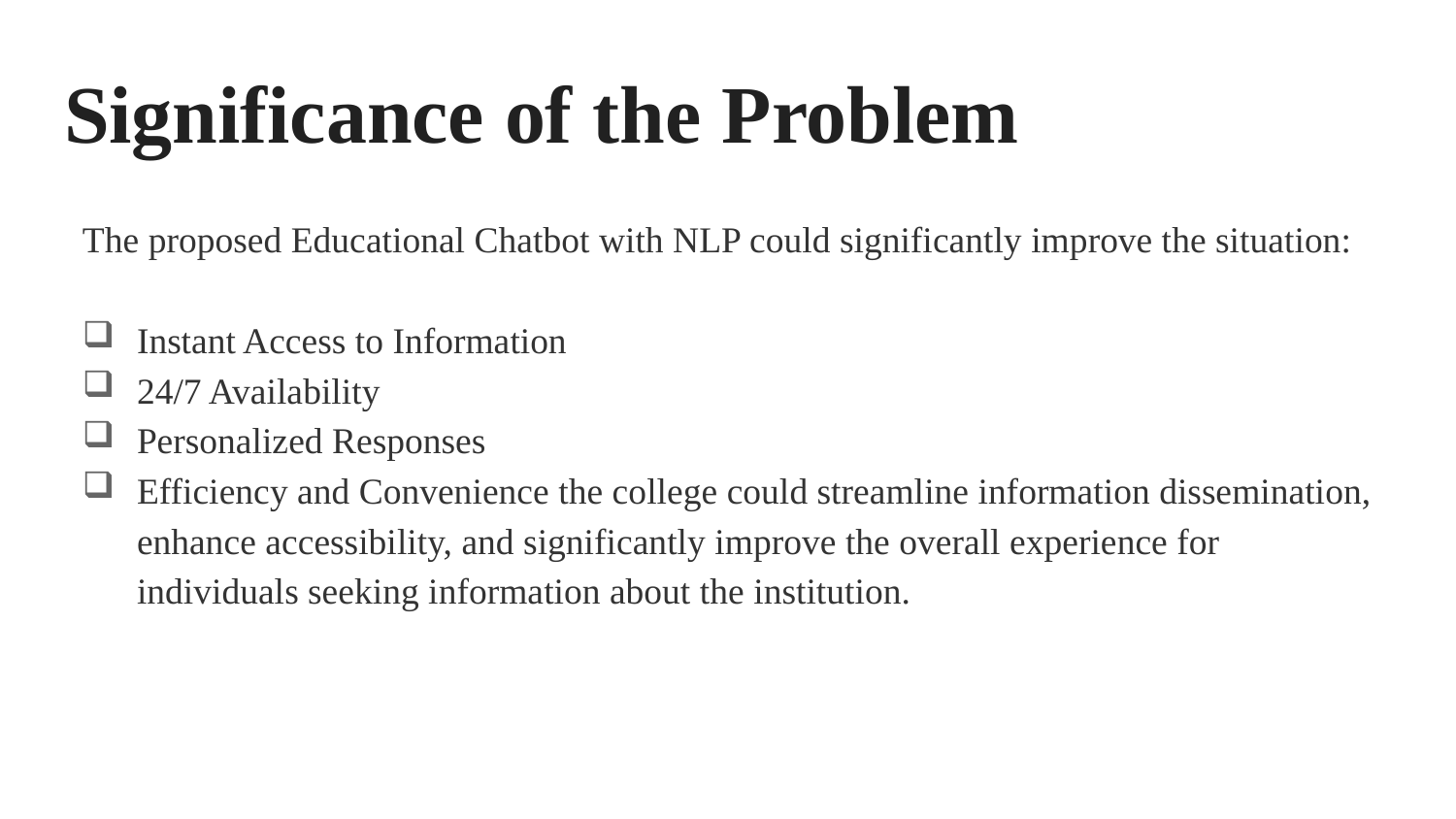

# Significance of the Problem
The proposed Educational Chatbot with NLP could significantly improve the situation:

Instant Access to Information
24/7 Availability
Personalized Responses
Efficiency and Convenience the college could streamline information dissemination, enhance accessibility, and significantly improve the overall experience for individuals seeking information about the institution.